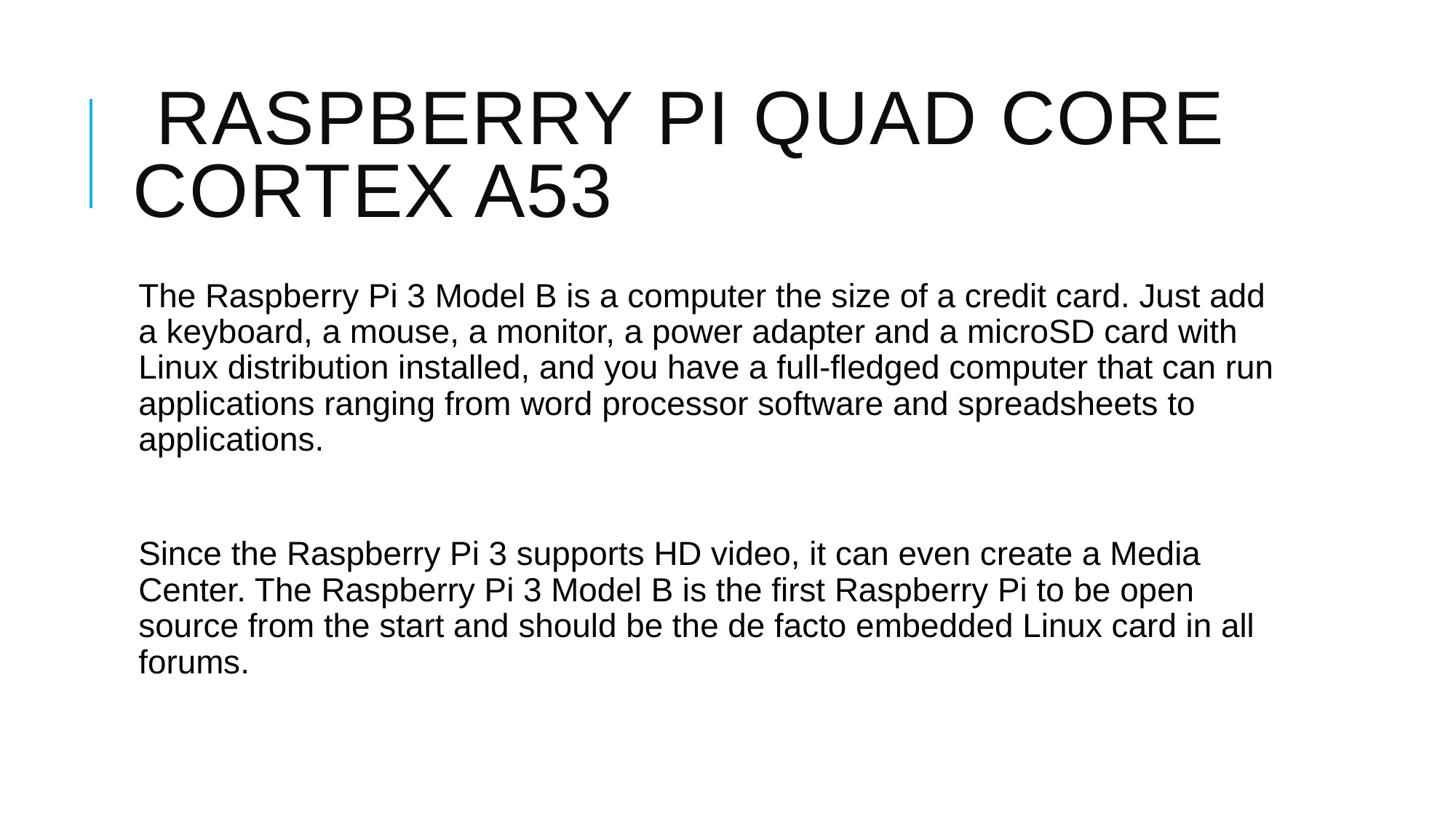

# Raspberry Pi Quad Core Cortex A53
The Raspberry Pi 3 Model B is a computer the size of a credit card. Just add a keyboard, a mouse, a monitor, a power adapter and a microSD card with Linux distribution installed, and you have a full-fledged computer that can run applications ranging from word processor software and spreadsheets to applications.

Since the Raspberry Pi 3 supports HD video, it can even create a Media Center. The Raspberry Pi 3 Model B is the first Raspberry Pi to be open source from the start and should be the de facto embedded Linux card in all forums.